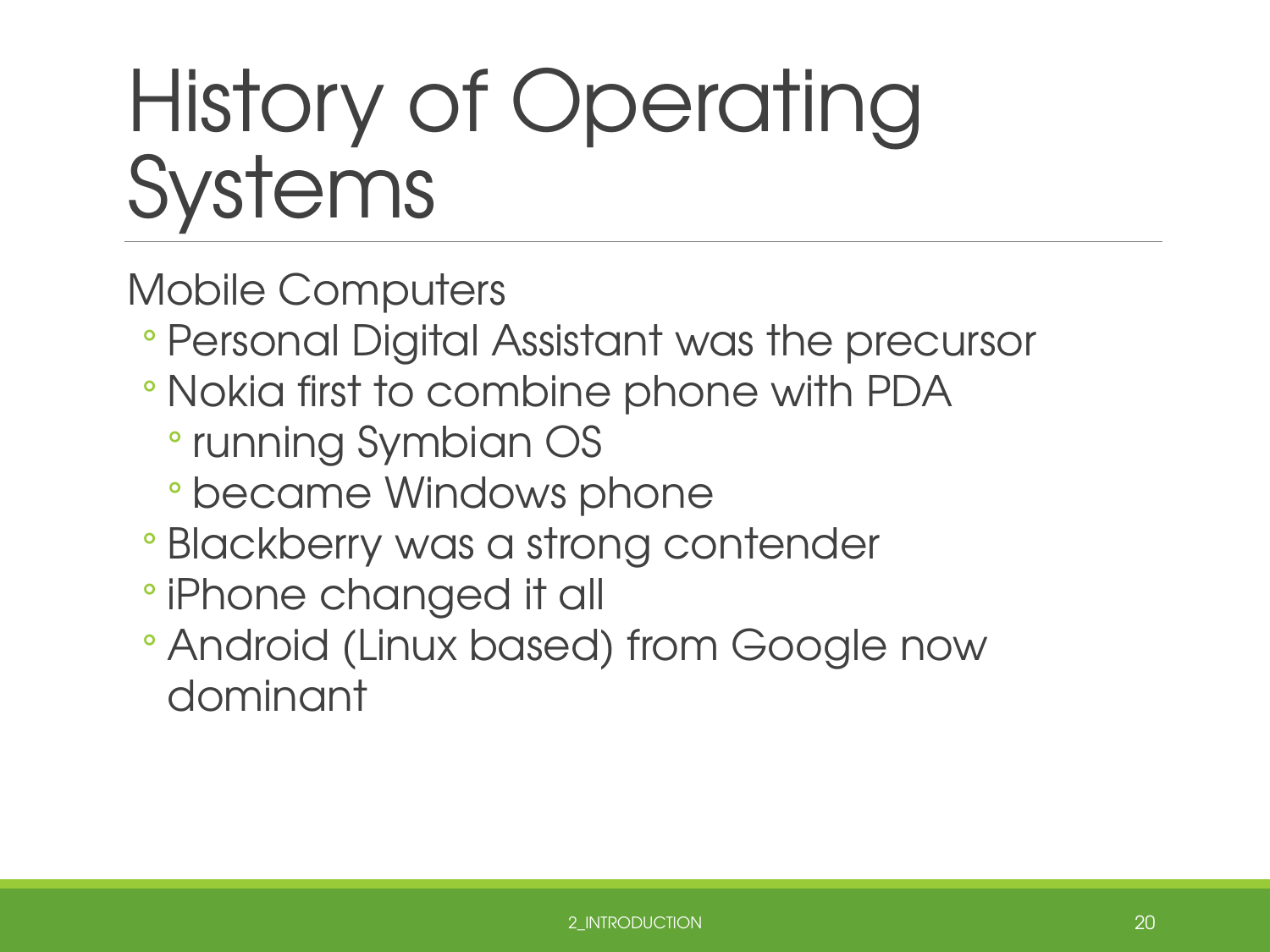

# History of Operating Systems
Mobile Computers
Personal Digital Assistant was the precursor
Nokia first to combine phone with PDA
running Symbian OS
became Windows phone
Blackberry was a strong contender
iPhone changed it all
Android (Linux based) from Google now dominant
2_Introduction
20